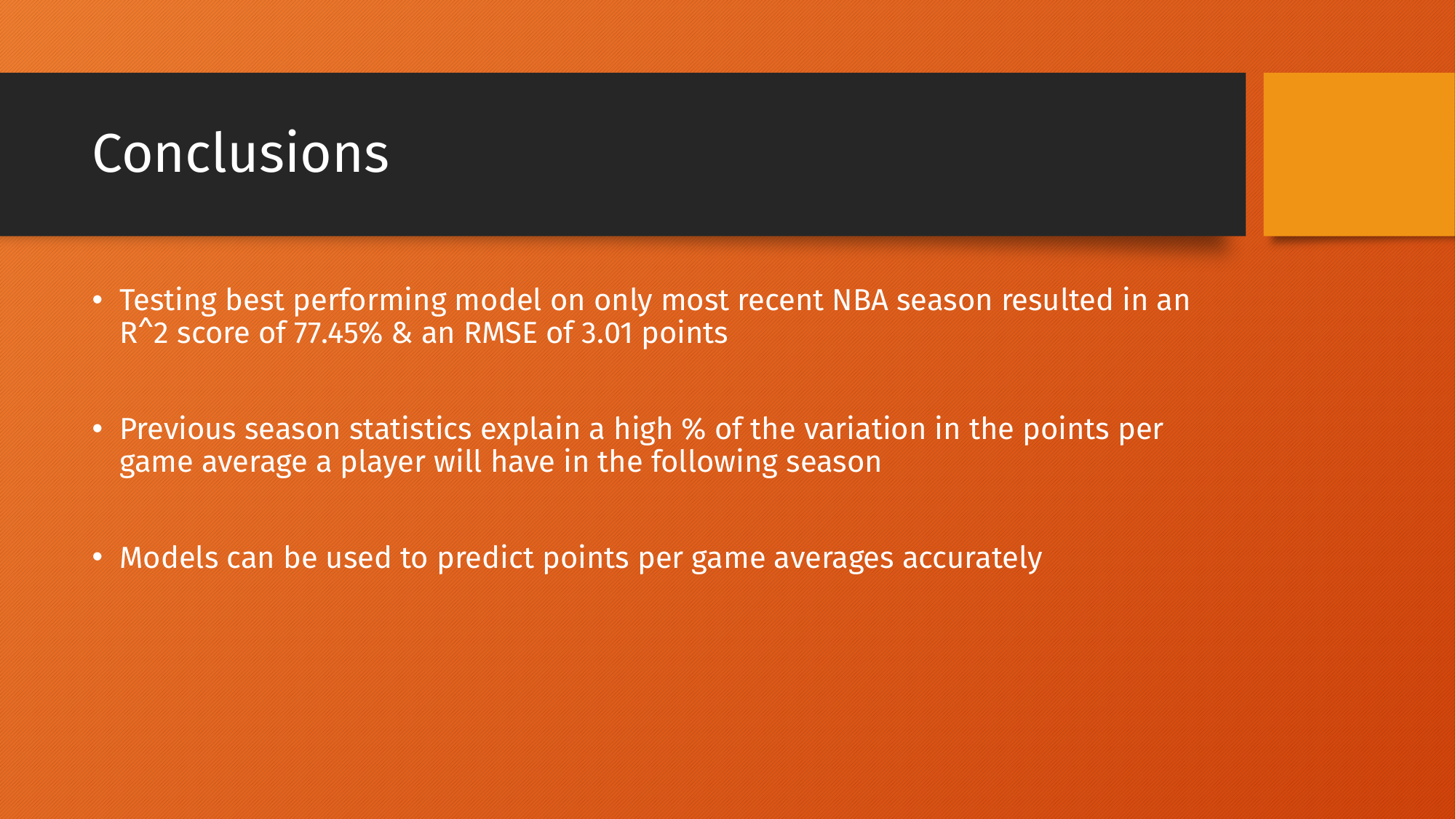

# Conclusions
Testing best performing model on only most recent NBA season resulted in an R^2 score of 77.45% & an RMSE of 3.01 points

Previous season statistics explain a high % of the variation in the points per game average a player will have in the following season

Models can be used to predict points per game averages accurately